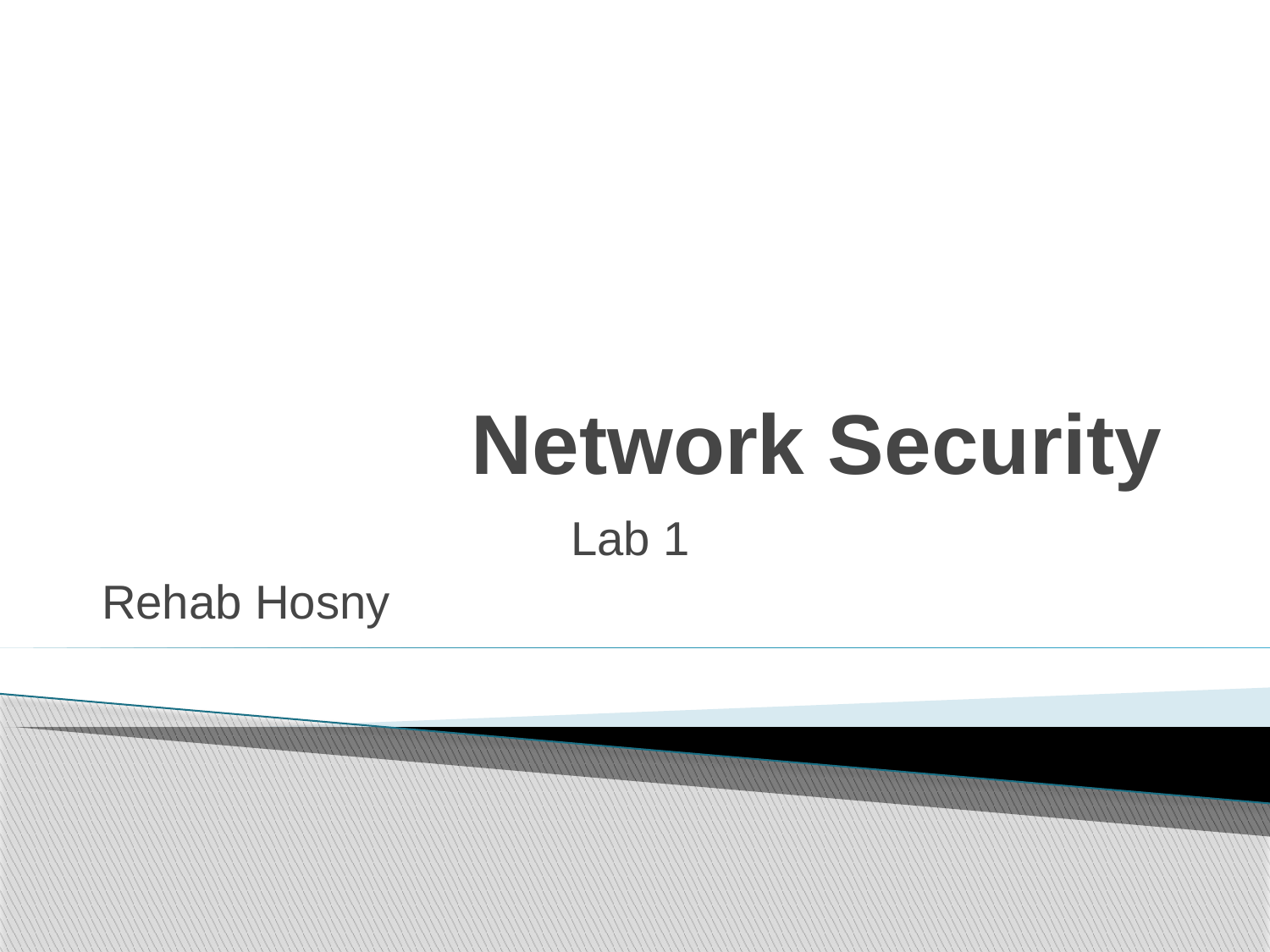

# Network Security
Lab 1
Rehab Hosny